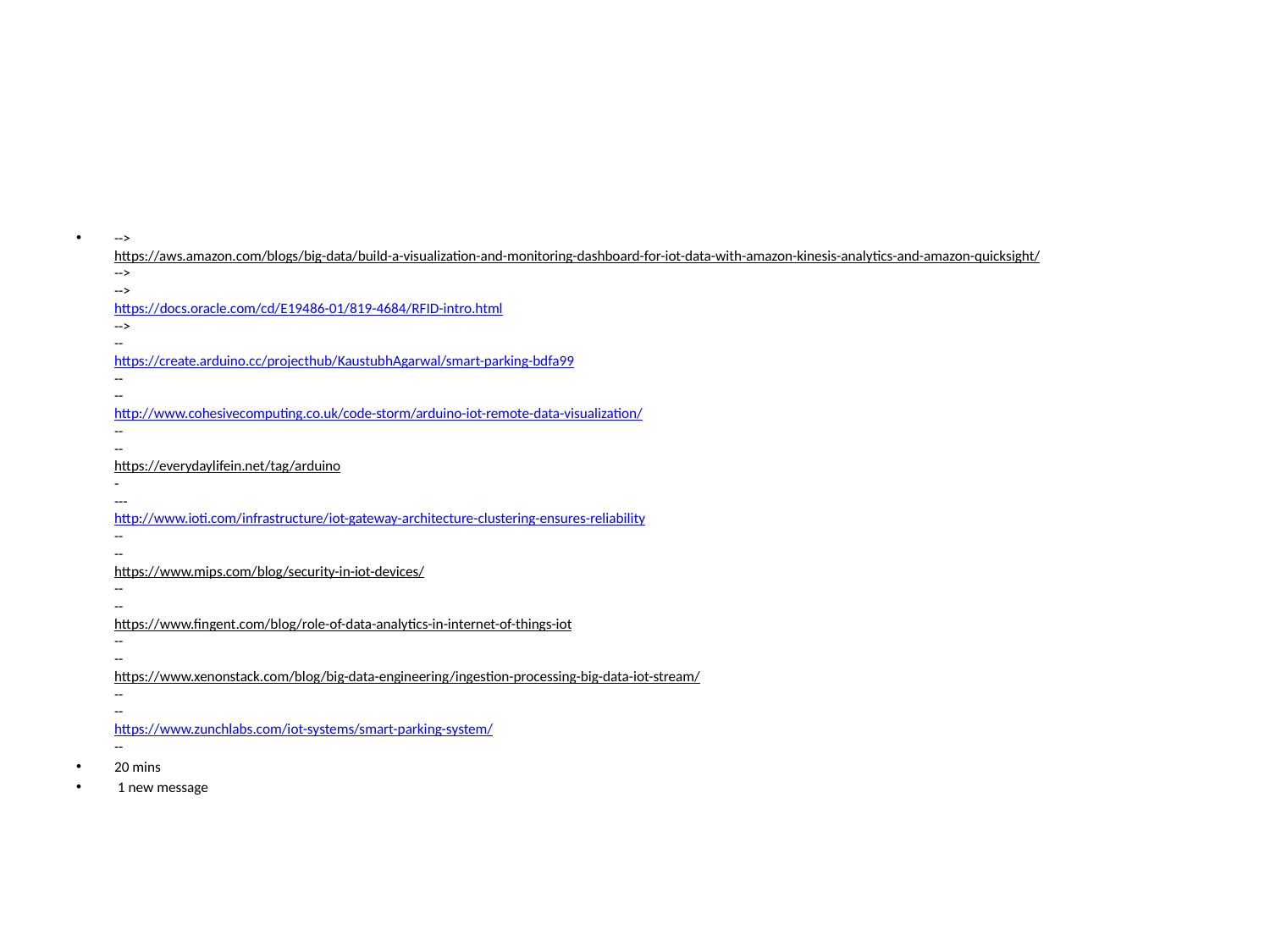

#
-->
https://aws.amazon.com/blogs/big-data/build-a-visualization-and-monitoring-dashboard-for-iot-data-with-amazon-kinesis-analytics-and-amazon-quicksight/
-->
-->
https://docs.oracle.com/cd/E19486-01/819-4684/RFID-intro.html
-->
--
https://create.arduino.cc/projecthub/KaustubhAgarwal/smart-parking-bdfa99
--
--
http://www.cohesivecomputing.co.uk/code-storm/arduino-iot-remote-data-visualization/
--
--
https://everydaylifein.net/tag/arduino
-
---
http://www.ioti.com/infrastructure/iot-gateway-architecture-clustering-ensures-reliability
--
--
https://www.mips.com/blog/security-in-iot-devices/
--
--
https://www.fingent.com/blog/role-of-data-analytics-in-internet-of-things-iot
--
--
https://www.xenonstack.com/blog/big-data-engineering/ingestion-processing-big-data-iot-stream/
--
--
https://www.zunchlabs.com/iot-systems/smart-parking-system/
--
20 mins
 1 new message